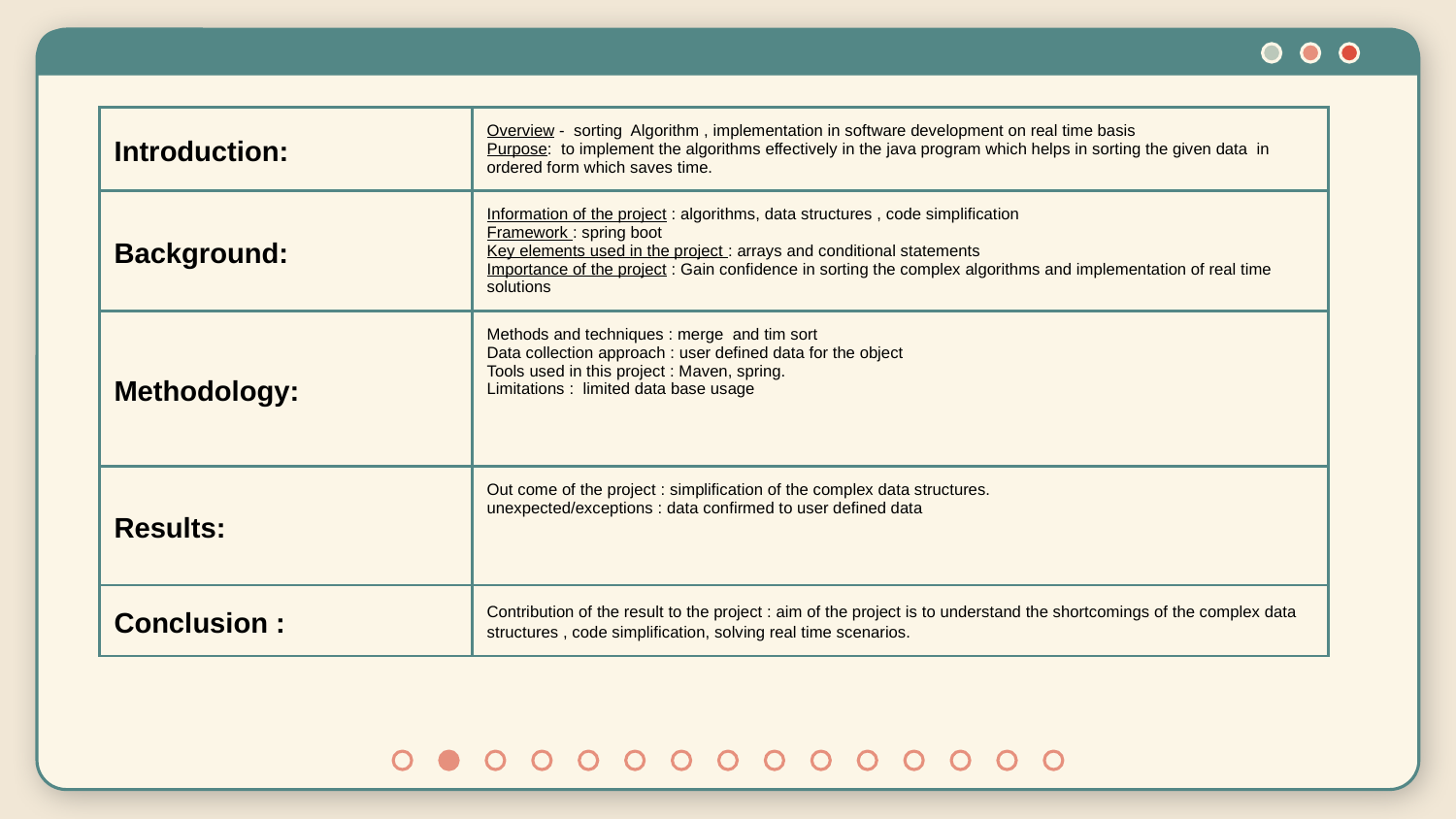

| Introduction: | Overview -  sorting  Algorithm , implementation in software development on real time basis Purpose:  to implement the algorithms effectively in the java program which helps in sorting the given data  in ordered form which saves time. |
| --- | --- |
| Background: | Information of the project : algorithms, data structures , code simplification Framework : spring boot Key elements used in the project : arrays and conditional statements Importance of the project : Gain confidence in sorting the complex algorithms and implementation of real time solutions |
| Methodology: | Methods and techniques : merge  and tim sort Data collection approach : user defined data for the object Tools used in this project : Maven, spring. Limitations :  limited data base usage |
| Results: | Out come of the project : simplification of the complex data structures. unexpected/exceptions : data confirmed to user defined data |
| Conclusion : | Contribution of the result to the project : aim of the project is to understand the shortcomings of the complex data structures , code simplification, solving real time scenarios. |